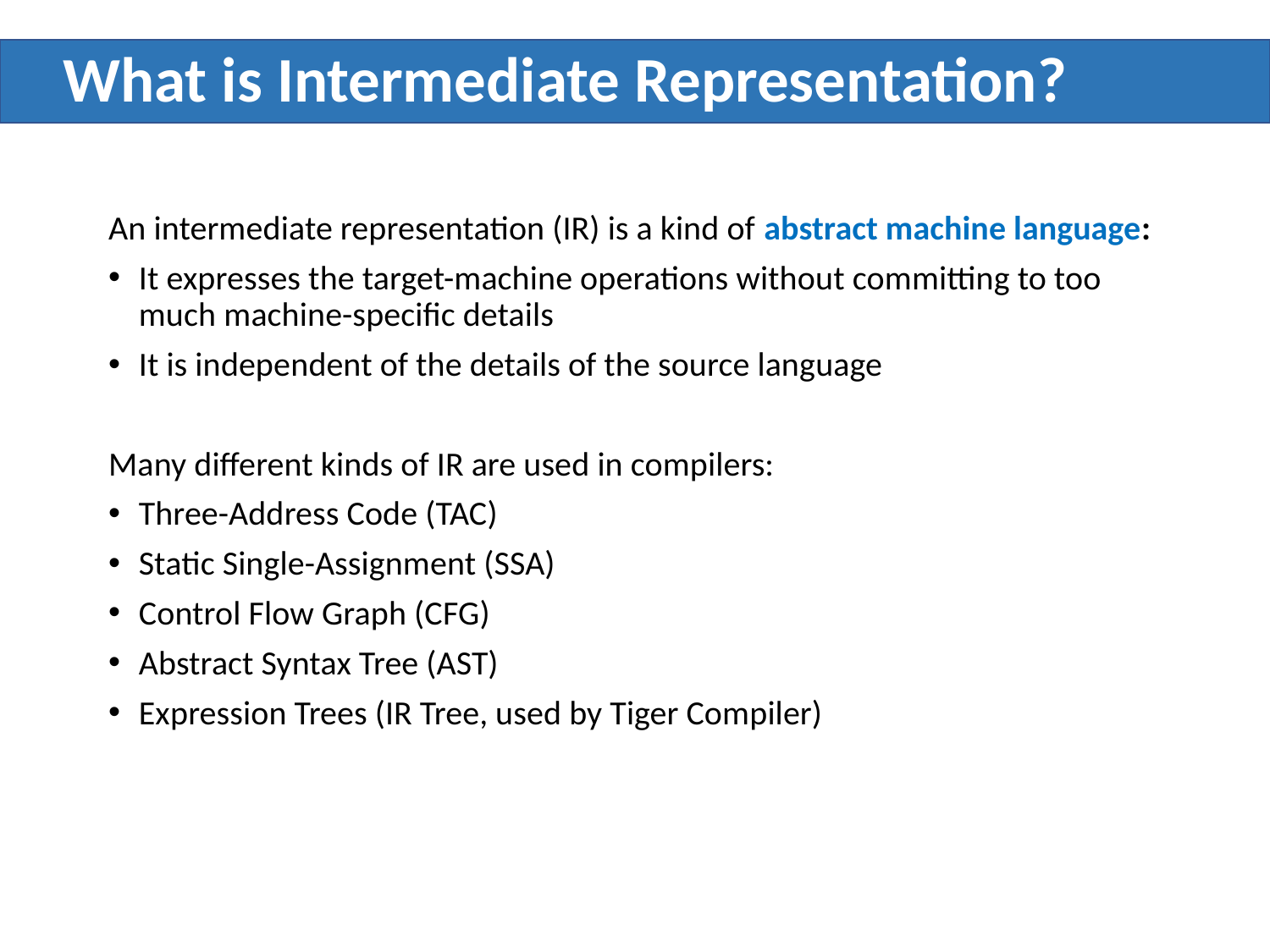

# What is Intermediate Representation?
An intermediate representation (IR) is a kind of abstract machine language:
It expresses the target-machine operations without committing to too much machine-specific details
It is independent of the details of the source language

Many different kinds of IR are used in compilers:
Three-Address Code (TAC)
Static Single-Assignment (SSA)
Control Flow Graph (CFG)
Abstract Syntax Tree (AST)
Expression Trees (IR Tree, used by Tiger Compiler)